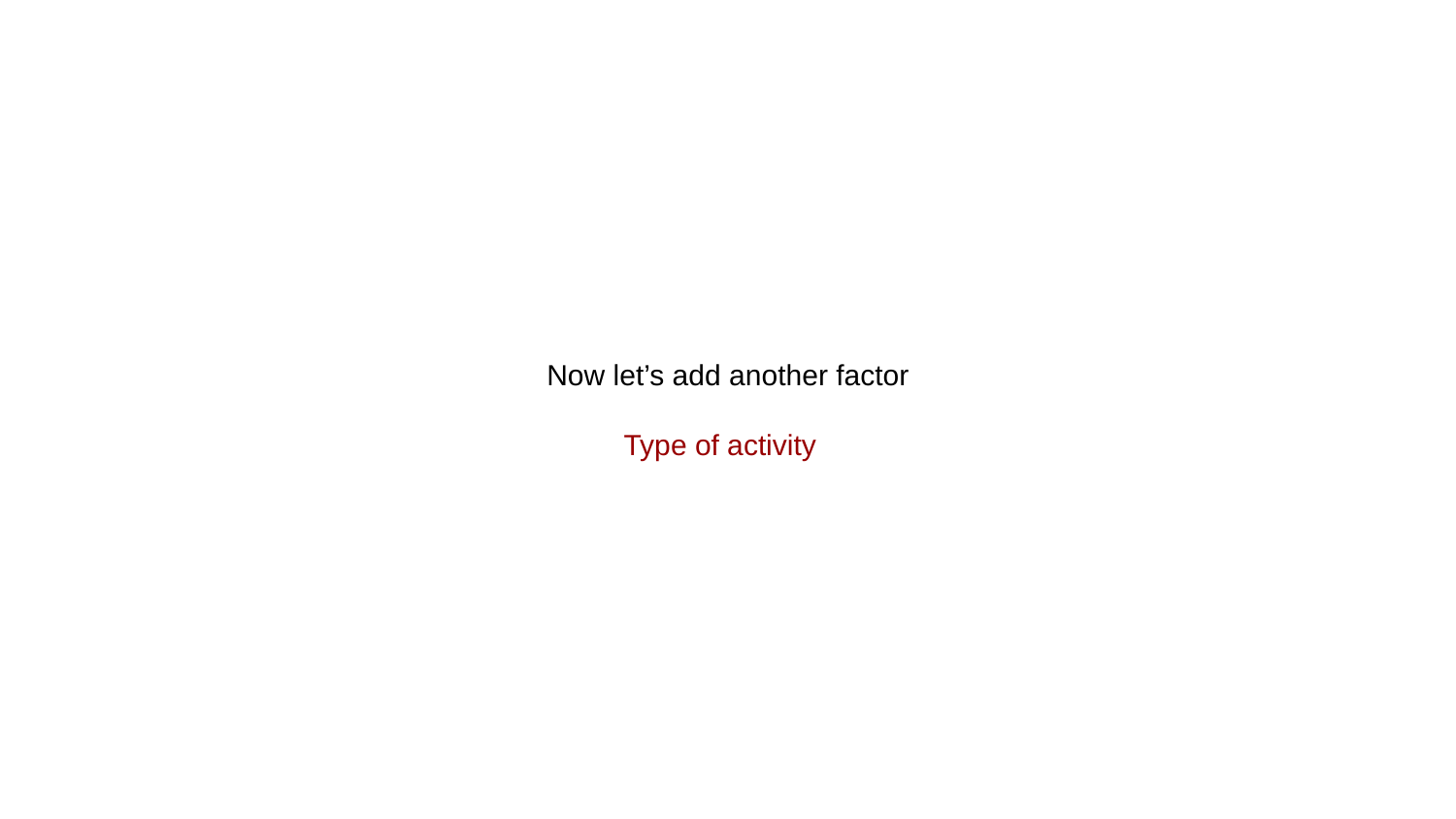

# Now let’s add another factor
Type of activity